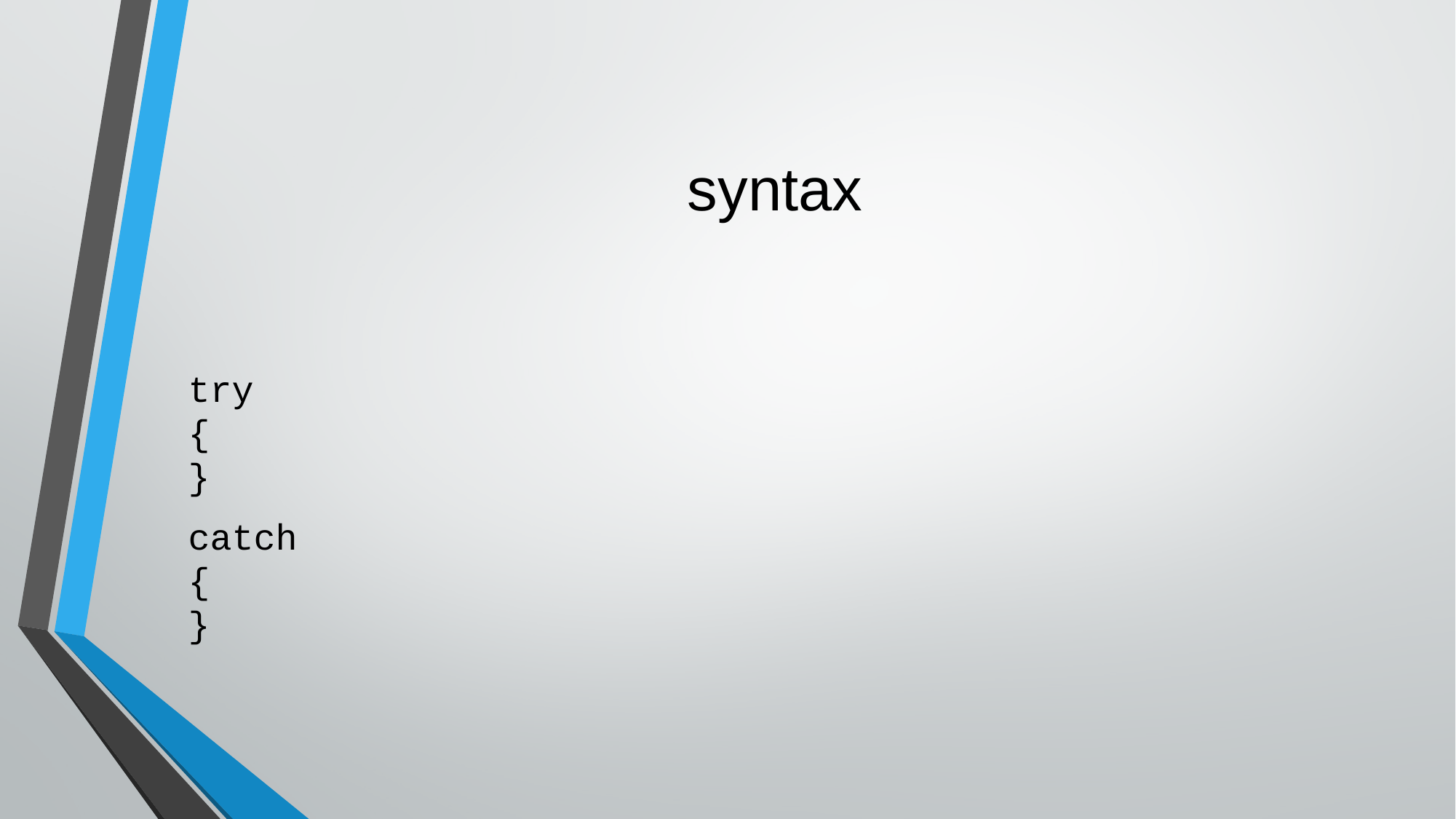

# syntax
try
{
}
catch
{
}